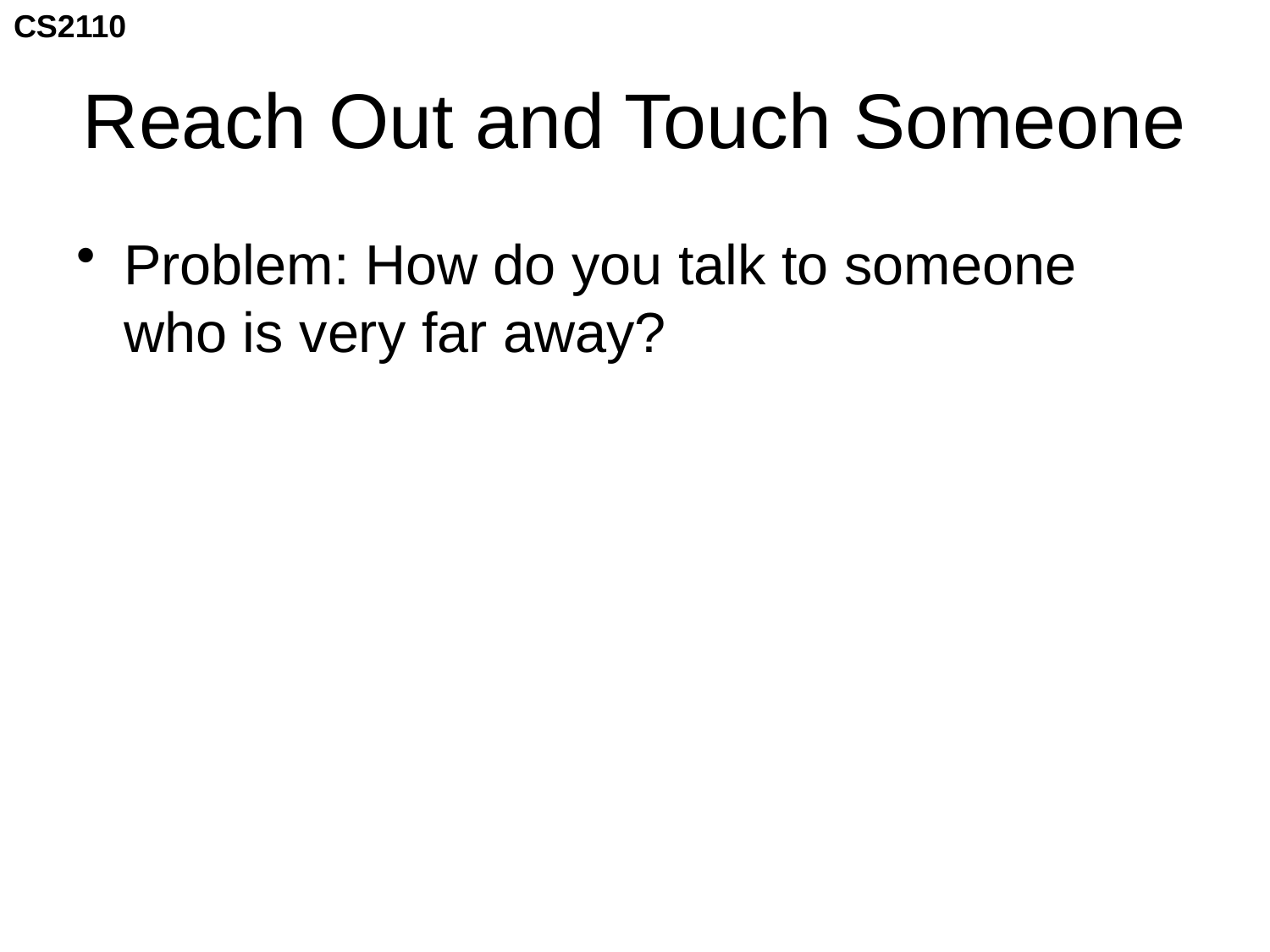

# Reach Out and Touch Someone
Problem: How do you talk to someone who is very far away?